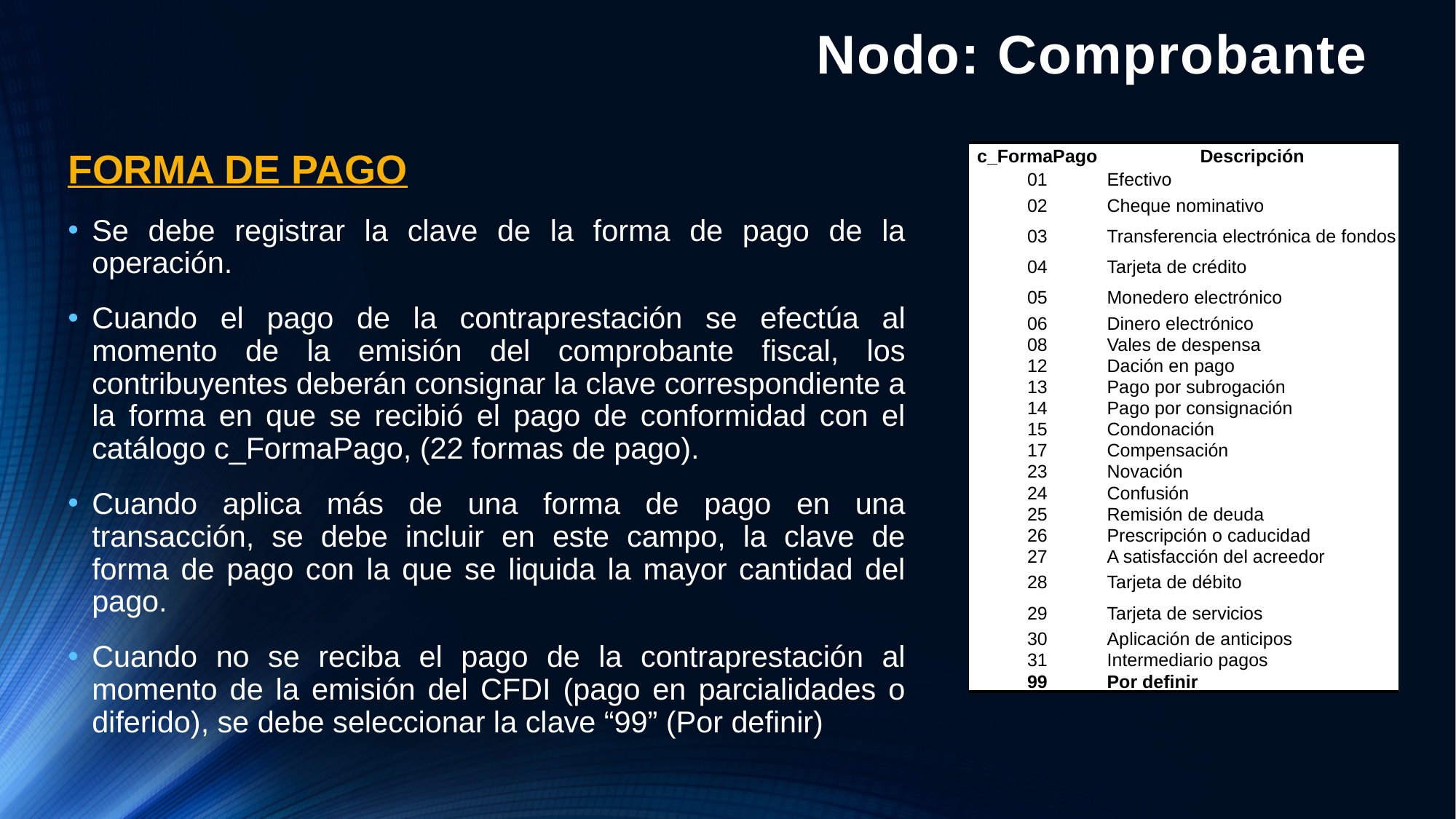

# Nodo: Comprobante
| c\_FormaPago | Descripción |
| --- | --- |
| 01 | Efectivo |
| 02 | Cheque nominativo |
| 03 | Transferencia electrónica de fondos |
| 04 | Tarjeta de crédito |
| 05 | Monedero electrónico |
| 06 | Dinero electrónico |
| 08 | Vales de despensa |
| 12 | Dación en pago |
| 13 | Pago por subrogación |
| 14 | Pago por consignación |
| 15 | Condonación |
| 17 | Compensación |
| 23 | Novación |
| 24 | Confusión |
| 25 | Remisión de deuda |
| 26 | Prescripción o caducidad |
| 27 | A satisfacción del acreedor |
| 28 | Tarjeta de débito |
| 29 | Tarjeta de servicios |
| 30 | Aplicación de anticipos |
| 31 | Intermediario pagos |
| 99 | Por definir |
FORMA DE PAGO
Se debe registrar la clave de la forma de pago de la operación.
Cuando el pago de la contraprestación se efectúa al momento de la emisión del comprobante fiscal, los contribuyentes deberán consignar la clave correspondiente a la forma en que se recibió el pago de conformidad con el catálogo c_FormaPago, (22 formas de pago).
Cuando aplica más de una forma de pago en una transacción, se debe incluir en este campo, la clave de forma de pago con la que se liquida la mayor cantidad del pago.
Cuando no se reciba el pago de la contraprestación al momento de la emisión del CFDI (pago en parcialidades o diferido), se debe seleccionar la clave “99” (Por definir)